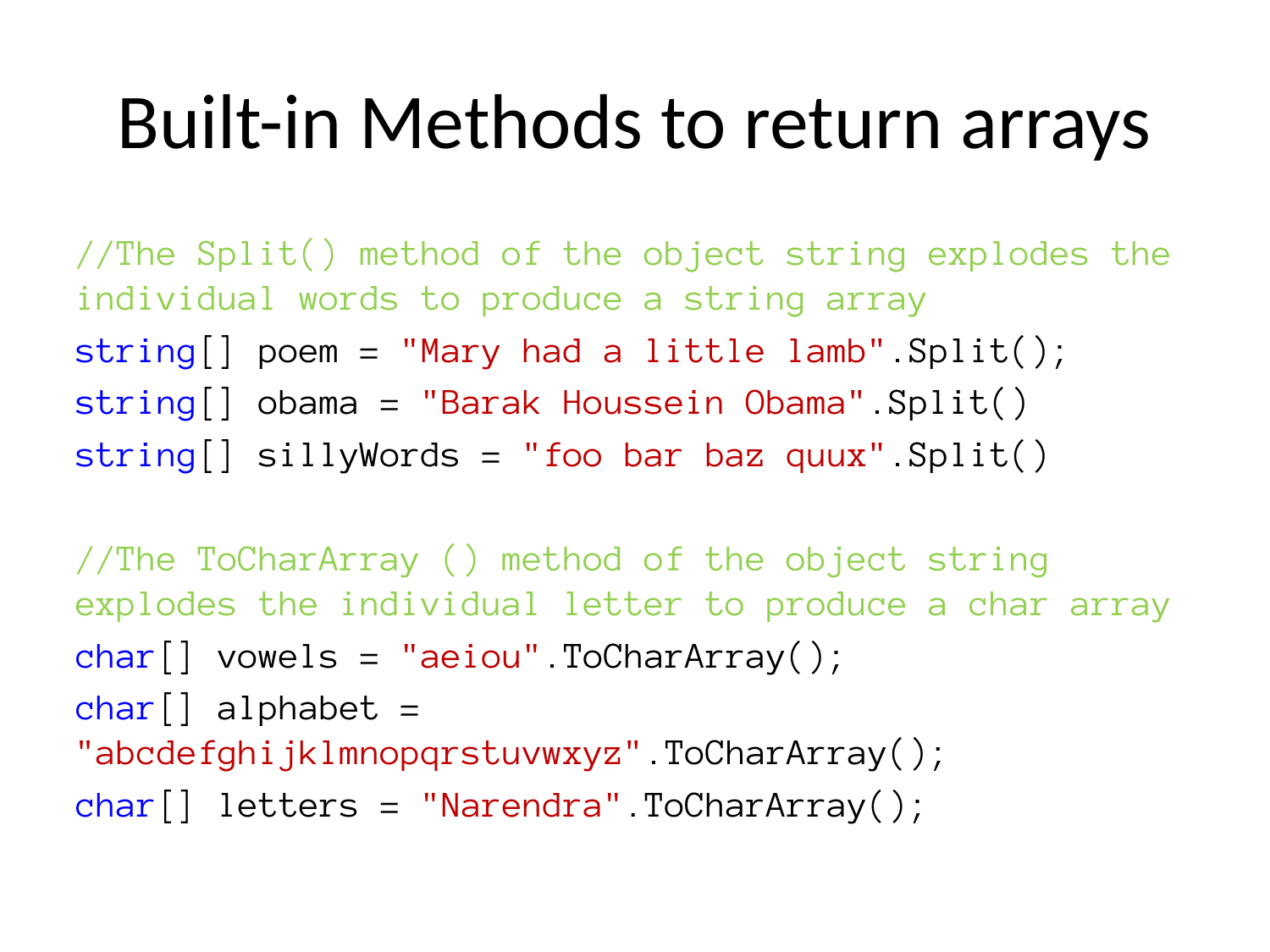

# Built-in Methods to return arrays
//The Split() method of the object string explodes the individual words to produce a string array
string[] poem = "Mary had a little lamb".Split();
string[] obama = "Barak Houssein Obama".Split()
string[] sillyWords = "foo bar baz quux".Split()

//The ToCharArray () method of the object string explodes the individual letter to produce a char array
char[] vowels = "aeiou".ToCharArray();
char[] alphabet = "abcdefghijklmnopqrstuvwxyz".ToCharArray();
char[] letters = "Narendra".ToCharArray();